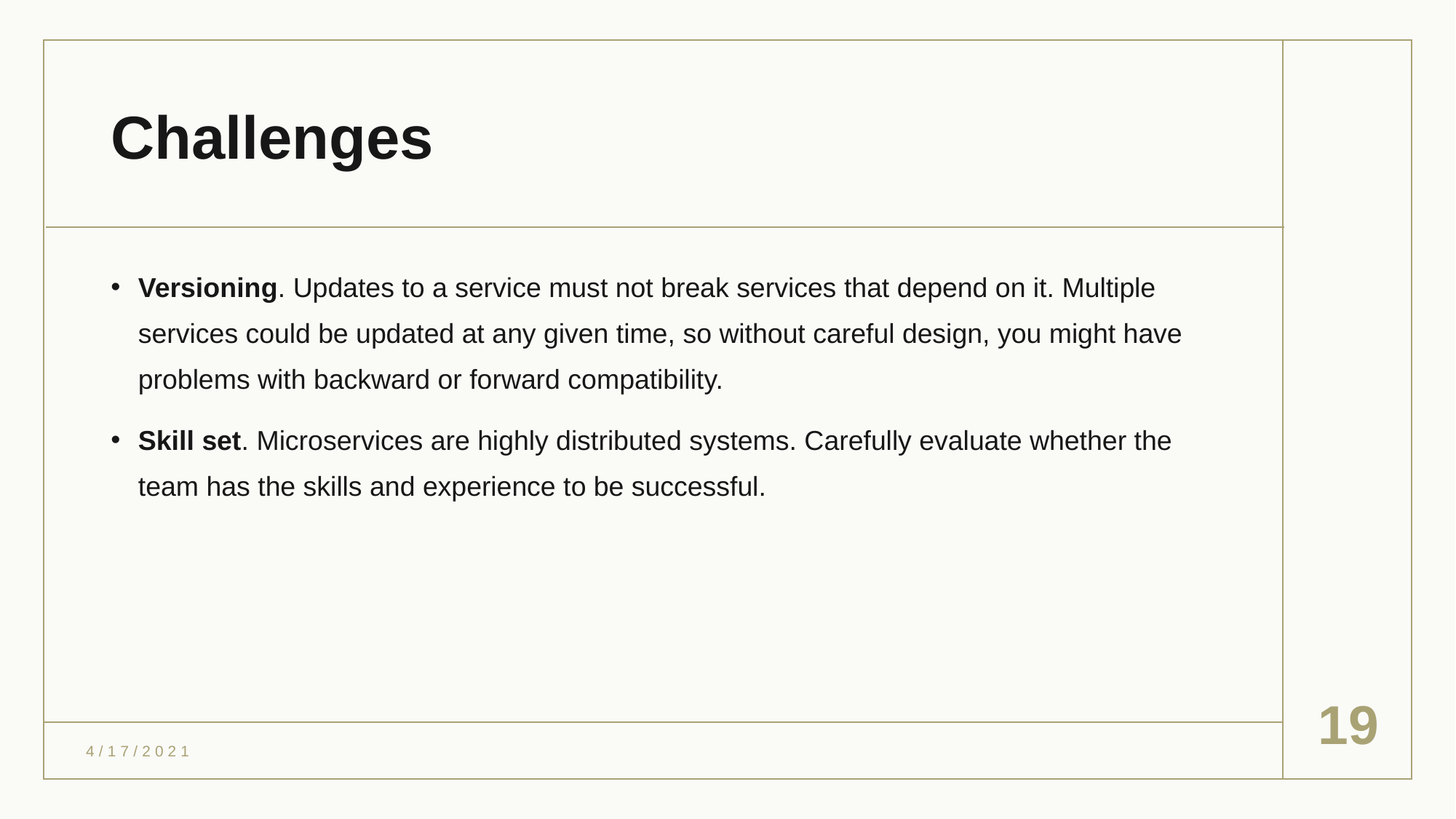

# Challenges
Versioning. Updates to a service must not break services that depend on it. Multiple services could be updated at any given time, so without careful design, you might have problems with backward or forward compatibility.
Skill set. Microservices are highly distributed systems. Carefully evaluate whether the team has the skills and experience to be successful.

19
4/17/2021